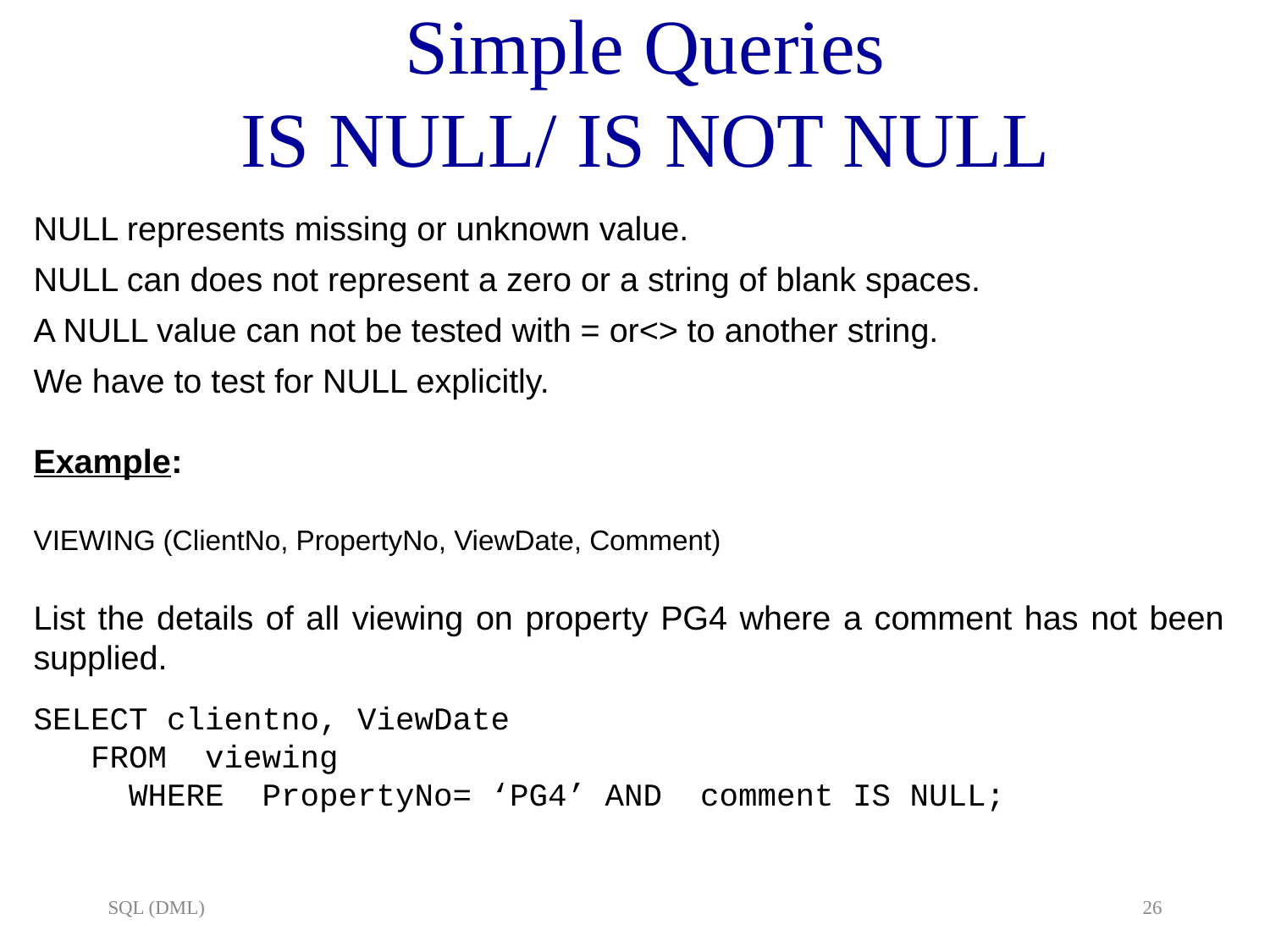

# Simple Queries IS NULL/ IS NOT NULL

NULL represents missing or unknown value.
NULL can does not represent a zero or a string of blank spaces.
A NULL value can not be tested with = or<> to another string.
We have to test for NULL explicitly.

Example:

VIEWING (ClientNo, PropertyNo, ViewDate, Comment)

List the details of all viewing on property PG4 where a comment has not been supplied.

SELECT clientno, ViewDate
   FROM  viewing
     WHERE  PropertyNo= ‘PG4’ AND  comment IS NULL;

SQL (DML)
26